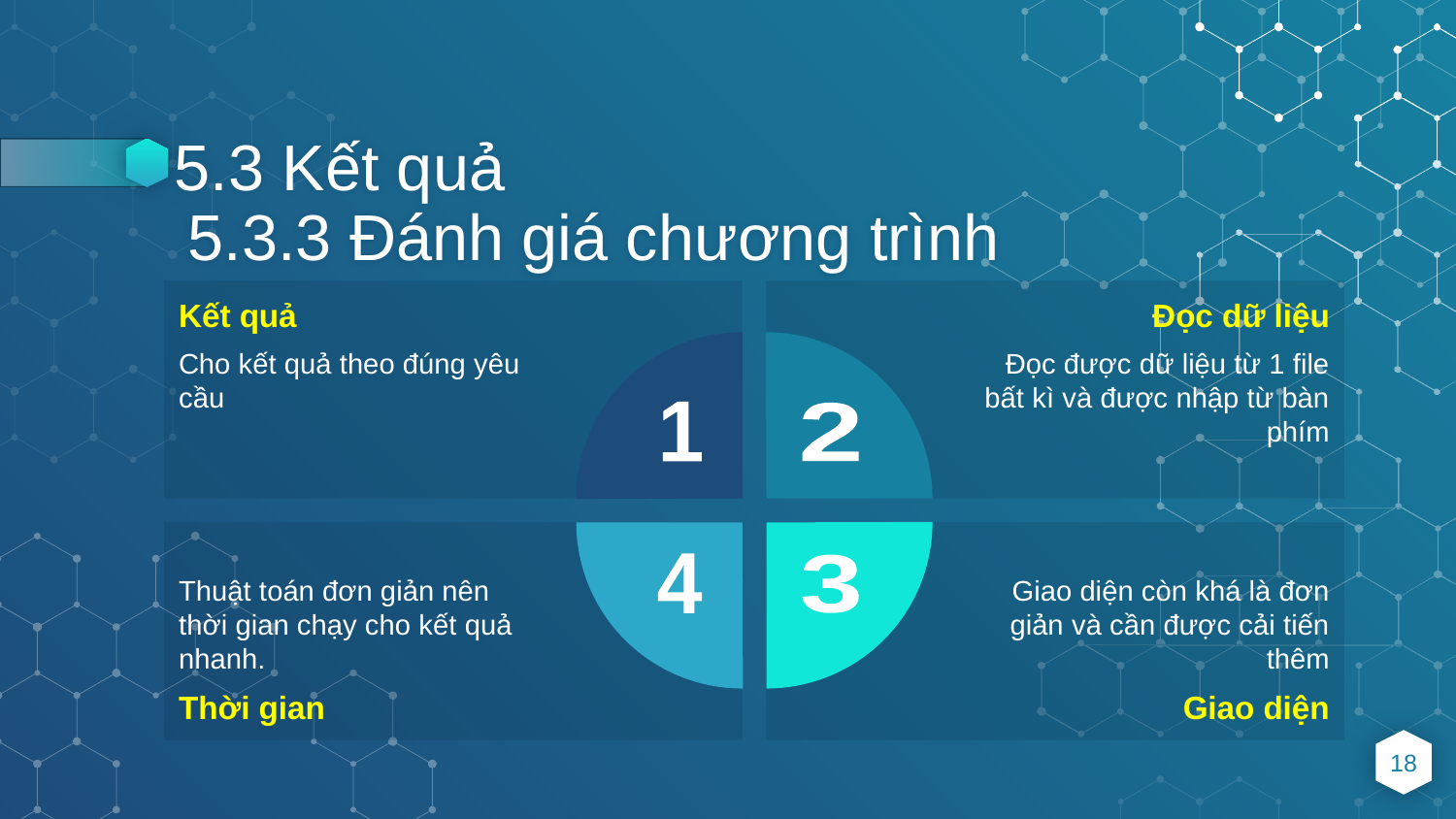

5.3 Kết quả
5.3.3 Đánh giá chương trình
Kết quả
Cho kết quả theo đúng yêu cầu
Đọc dữ liệu
Đọc được dữ liệu từ 1 file bất kì và được nhập từ bàn phím

1
2

Thuật toán đơn giản nên thời gian chạy cho kết quả nhanh.
Thời gian
Giao diện còn khá là đơn giản và cần được cải tiến thêm
Giao diện
4
3
18